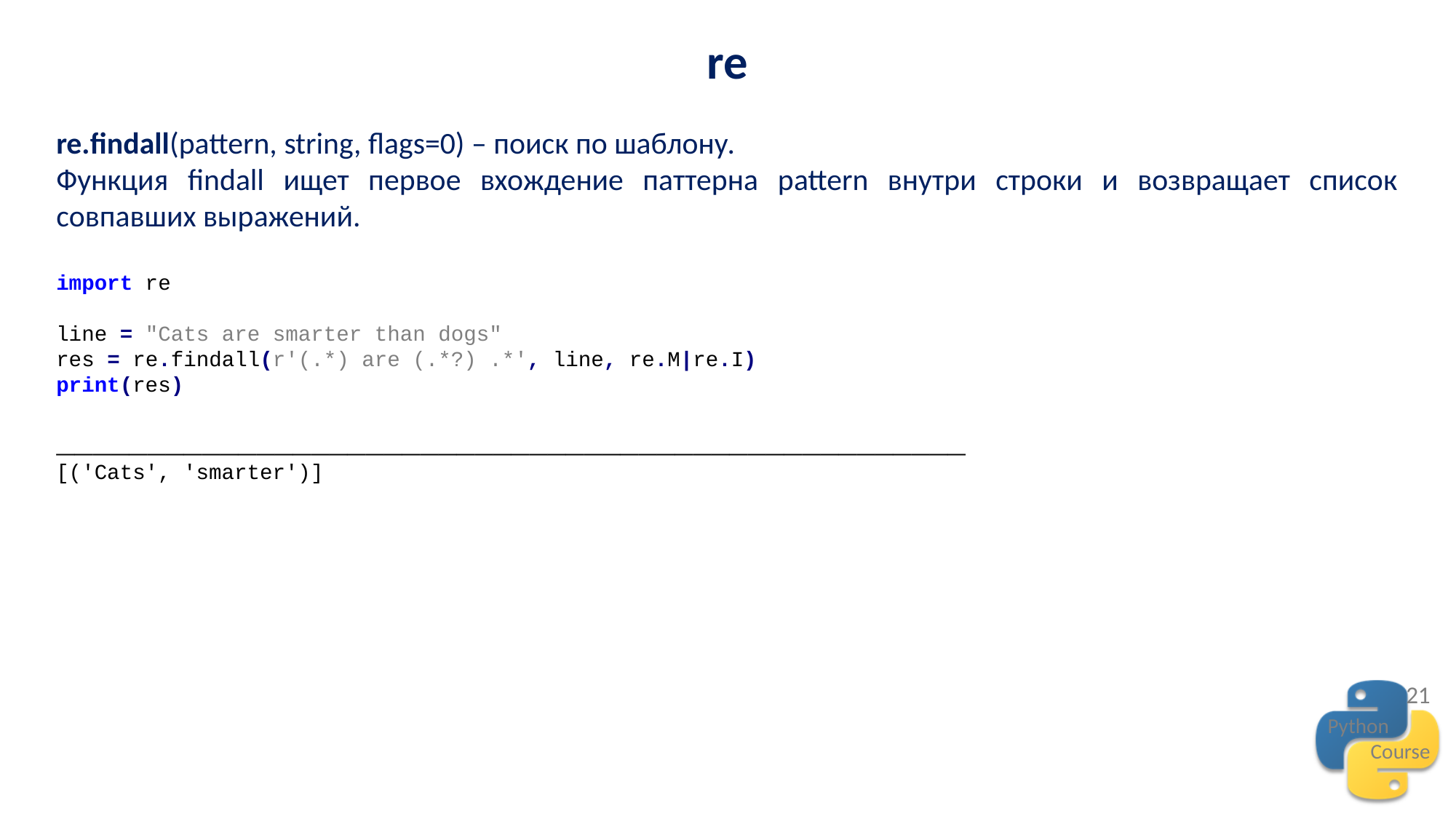

re
re.findall(pattern, string, flags=0) – поиск по шаблону.
Функция findall ищет первое вхождение паттерна pattern внутри строки и возвращает список совпавших выражений.

import re

line = "Cats are smarter than dogs"
res = re.findall(r'(.*) are (.*?) .*', line, re.M|re.I)
print(res)

__________________________________________________
[('Cats', 'smarter')]